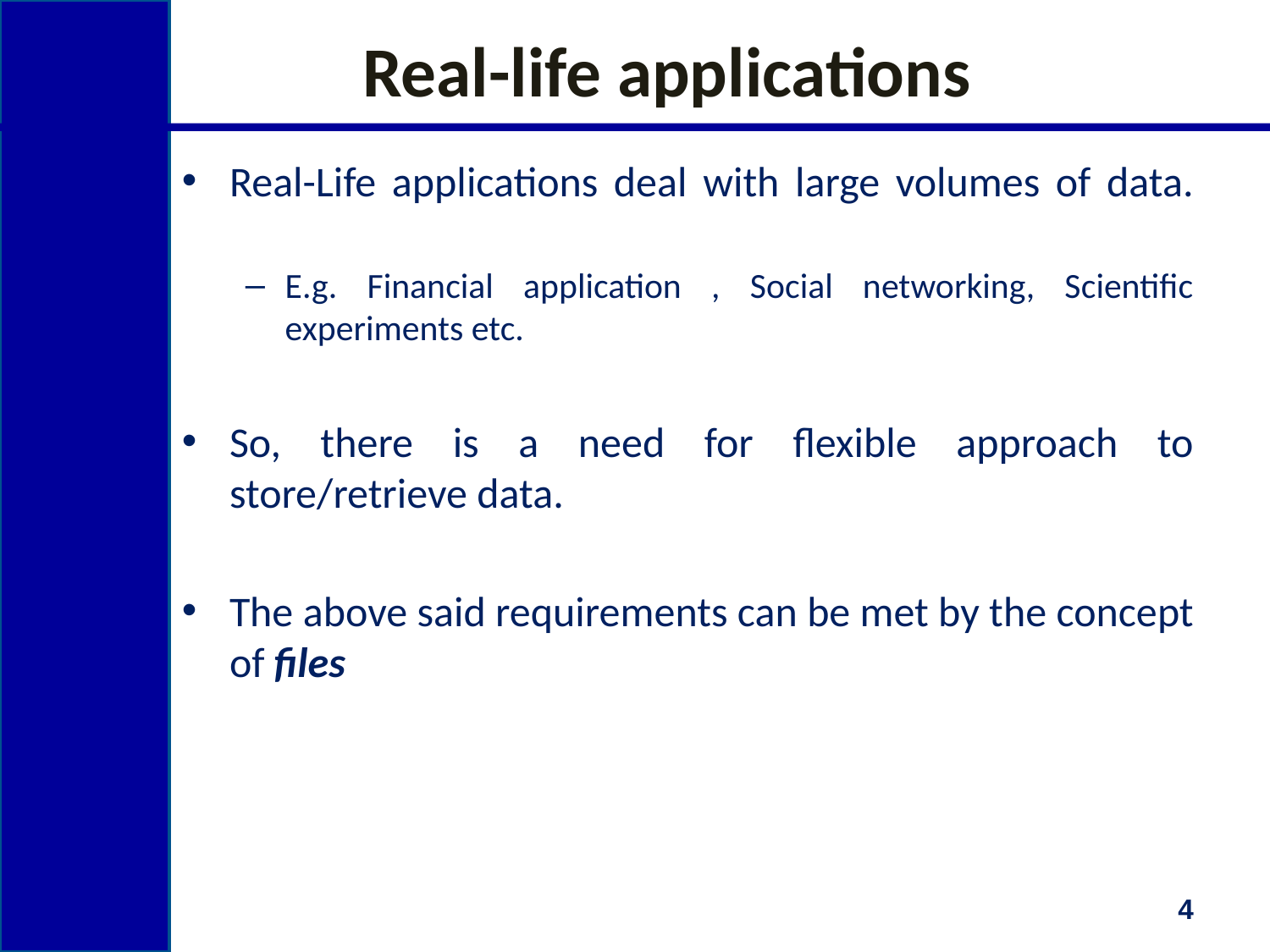

# Real-life applications
Real-Life applications deal with large volumes of data.
E.g. Financial application , Social networking, Scientific experiments etc.

So, there is a need for flexible approach to store/retrieve data.

The above said requirements can be met by the concept of files
4